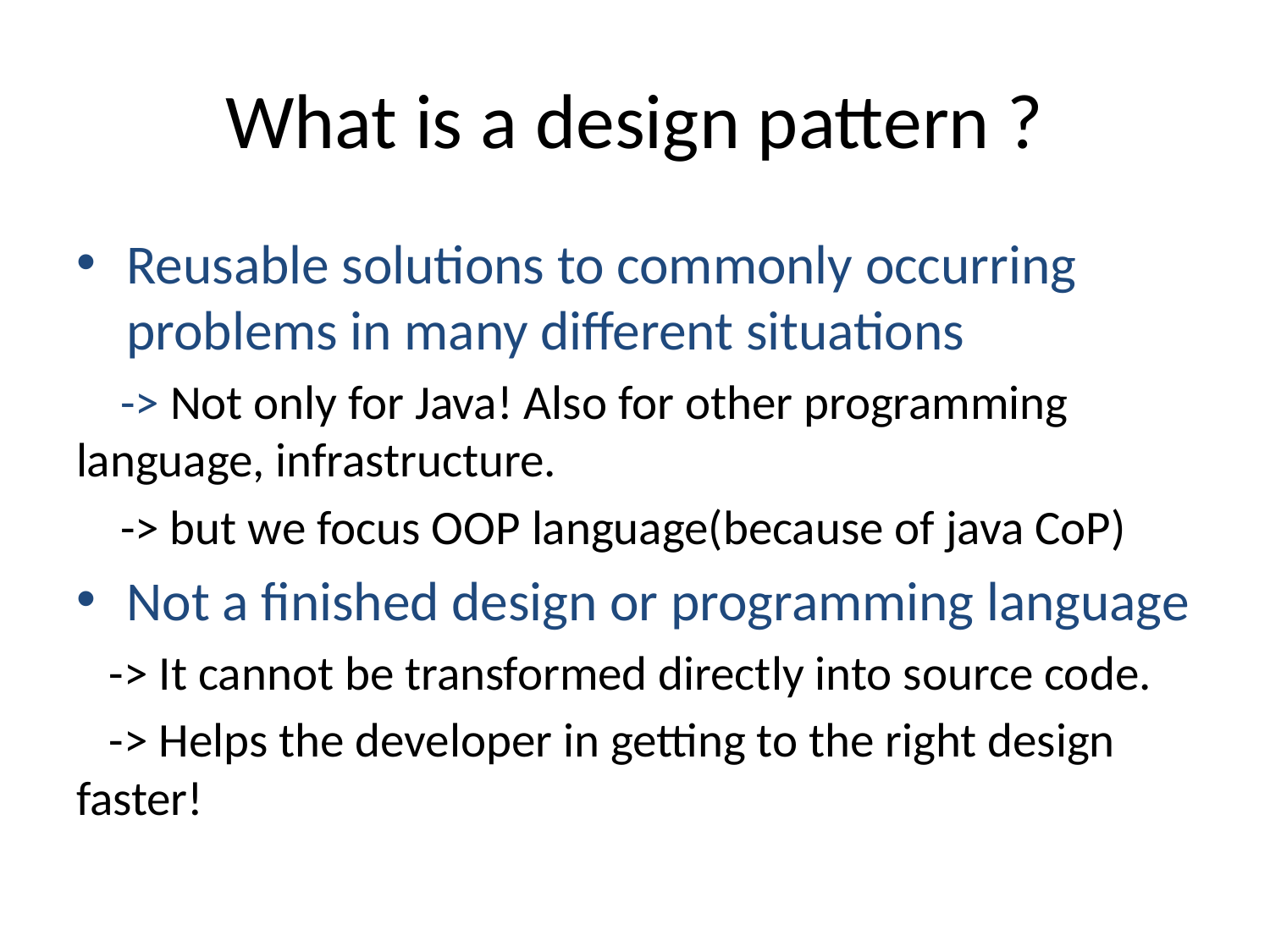

# What is a design pattern ?
Reusable solutions to commonly occurring problems in many different situations
    -> Not only for Java! Also for other programming language, infrastructure.
    -> but we focus OOP language(because of java CoP)
Not a finished design or programming language
   -> It cannot be transformed directly into source code.
   -> Helps the developer in getting to the right design faster!